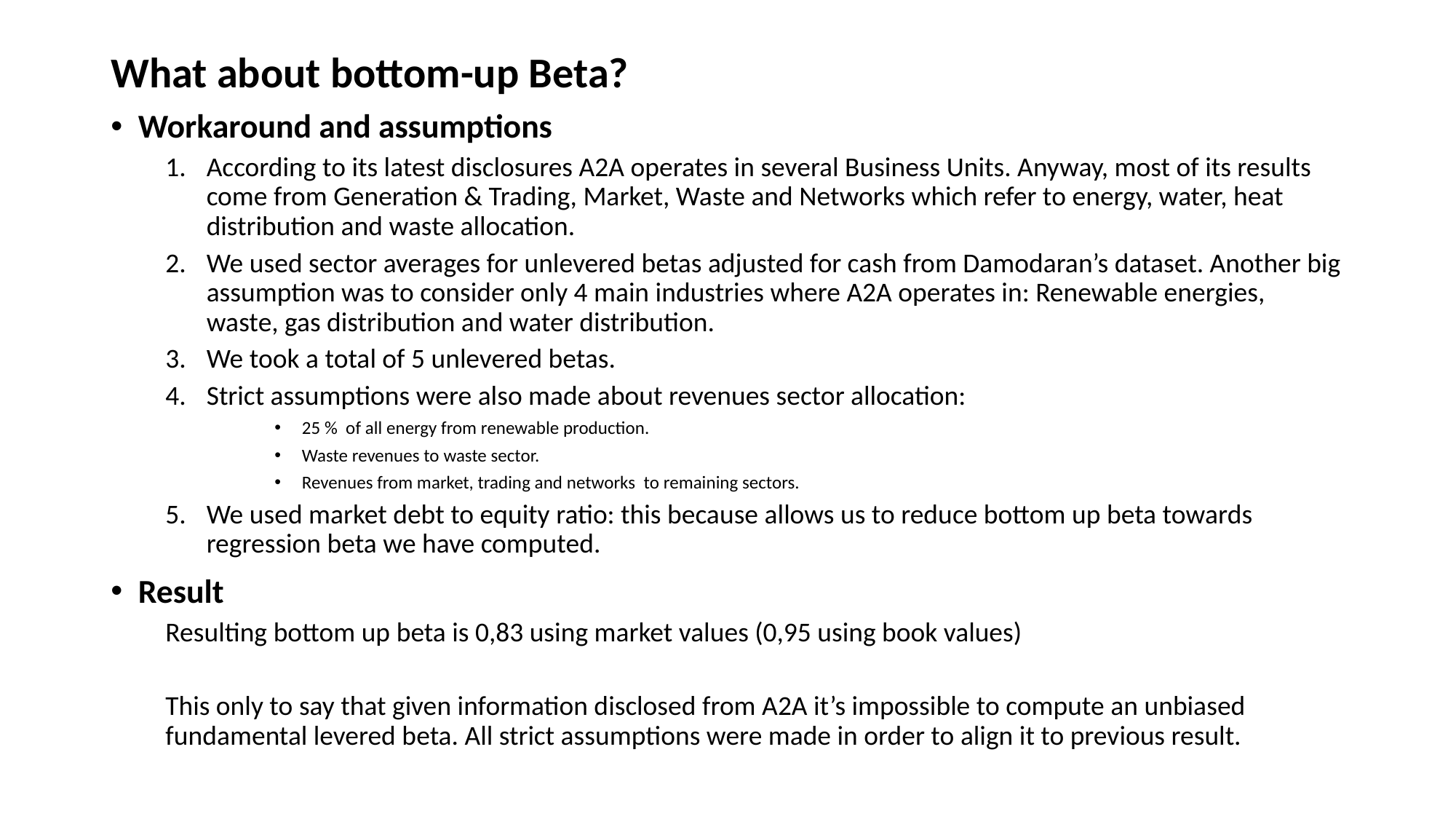

# What about bottom-up Beta?
Workaround and assumptions
According to its latest disclosures A2A operates in several Business Units. Anyway, most of its results come from Generation & Trading, Market, Waste and Networks which refer to energy, water, heat distribution and waste allocation.
We used sector averages for unlevered betas adjusted for cash from Damodaran’s dataset. Another big assumption was to consider only 4 main industries where A2A operates in: Renewable energies, waste, gas distribution and water distribution.
We took a total of 5 unlevered betas.
Strict assumptions were also made about revenues sector allocation:
25 %  of all energy from renewable production.
Waste revenues to waste sector.
Revenues from market, trading and networks  to remaining sectors.
We used market debt to equity ratio: this because allows us to reduce bottom up beta towards regression beta we have computed.
Result
Resulting bottom up beta is 0,83 using market values (0,95 using book values)

This only to say that given information disclosed from A2A it’s impossible to compute an unbiased fundamental levered beta. All strict assumptions were made in order to align it to previous result.